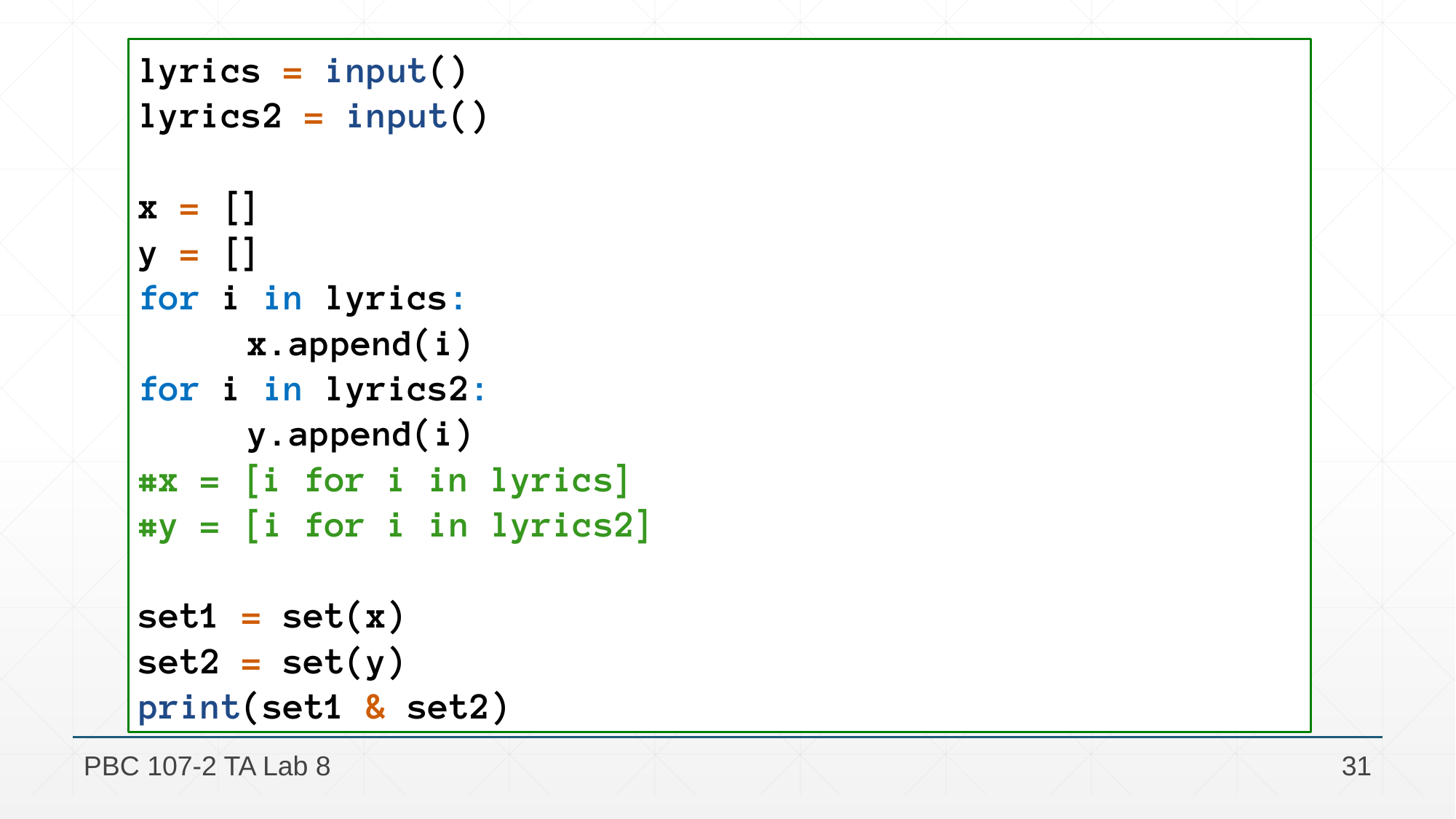

#
lyrics = input()
lyrics2 = input()

x = []
y = []
for i in lyrics:
	x.append(i)
for i in lyrics2:
	y.append(i)
#x = [i for i in lyrics]
#y = [i for i in lyrics2]

set1 = set(x)
set2 = set(y)
print(set1 & set2)

PBC 107-2 TA Lab 8
31